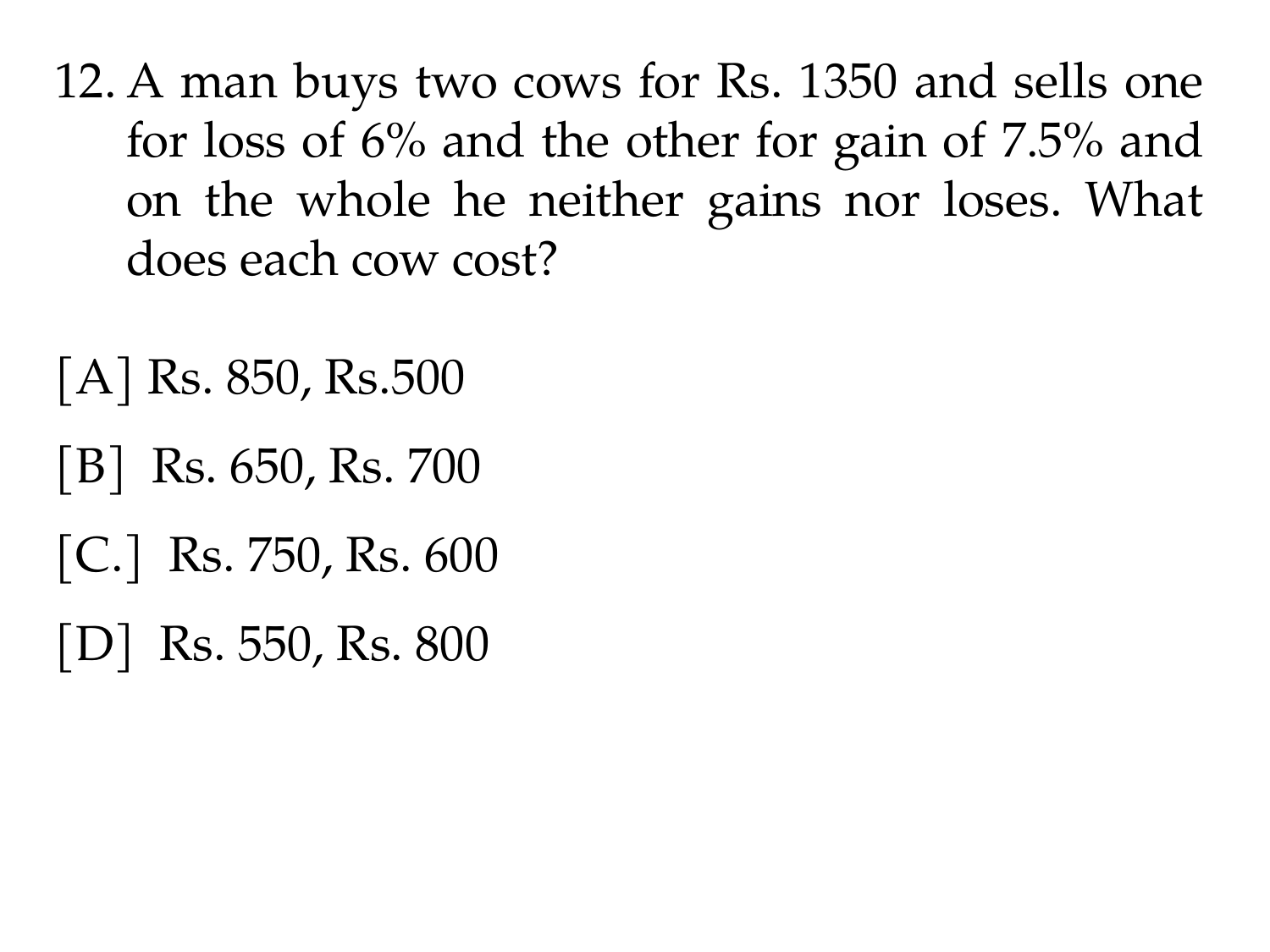

A man buys two cows for Rs. 1350 and sells one for loss of 6% and the other for gain of 7.5% and on the whole he neither gains nor loses. What does each cow cost?

[A] Rs. 850, Rs.500
[B]  Rs. 650, Rs. 700
[C.]  Rs. 750, Rs. 600
[D]  Rs. 550, Rs. 800